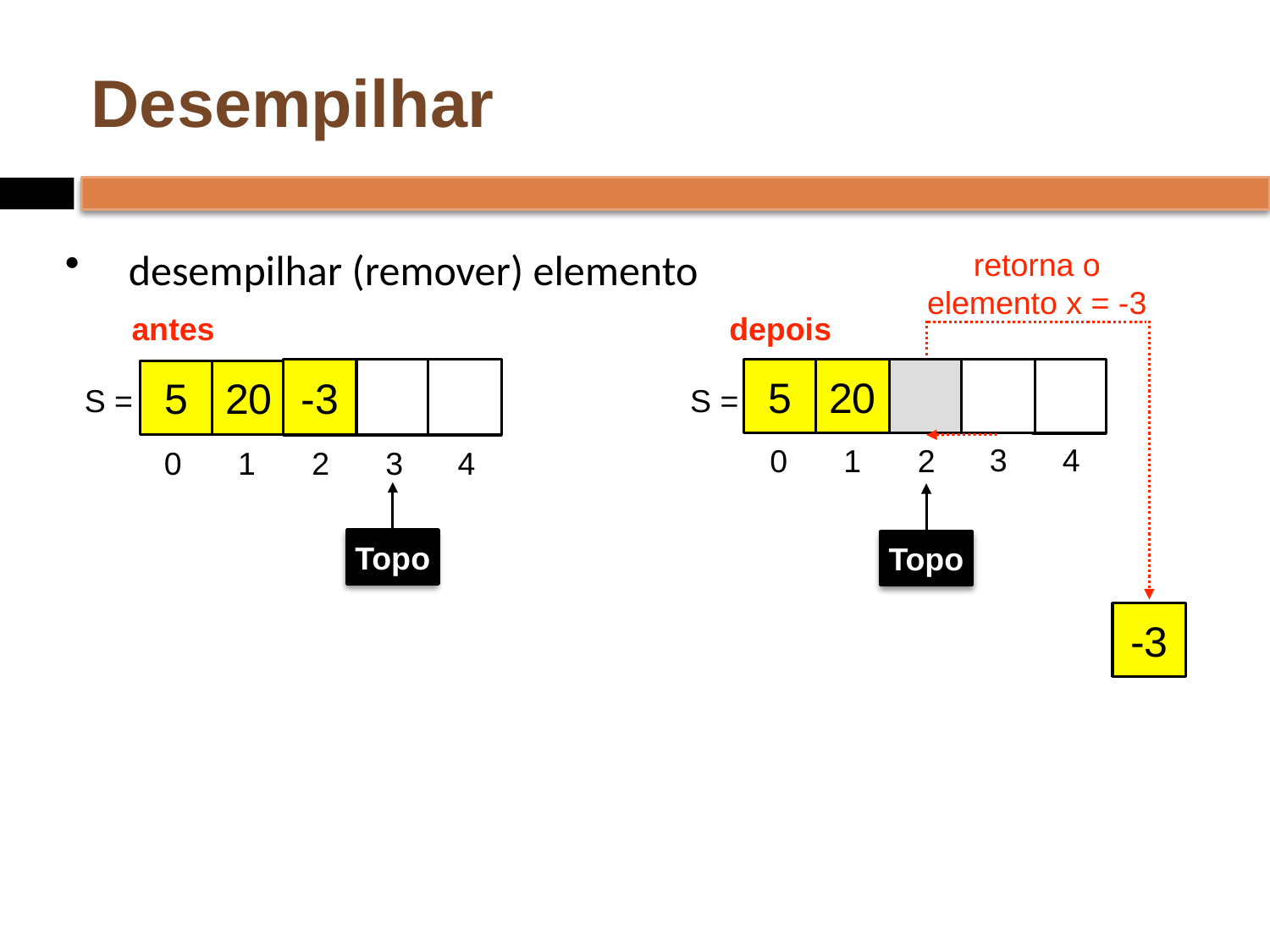

# Desempilhar
desempilhar (remover) elemento
retorna o
elemento x = -3
antes
depois

5
20

-3

5
20

S =
S =
4
3
0
1
2
0
1
2
3
4

Topo
Topo
-3
52